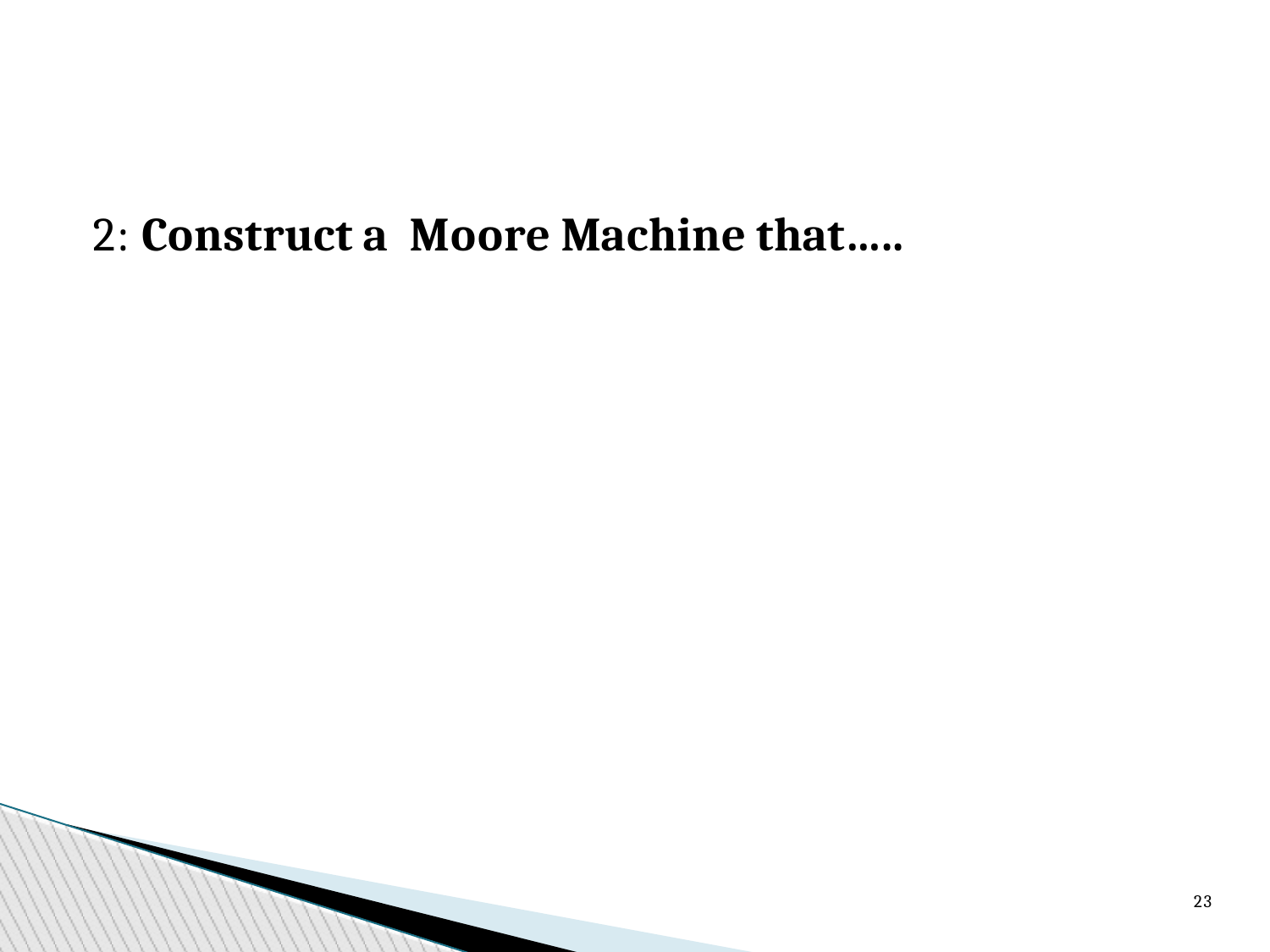

2: Construct a  Moore Machine that…..

23